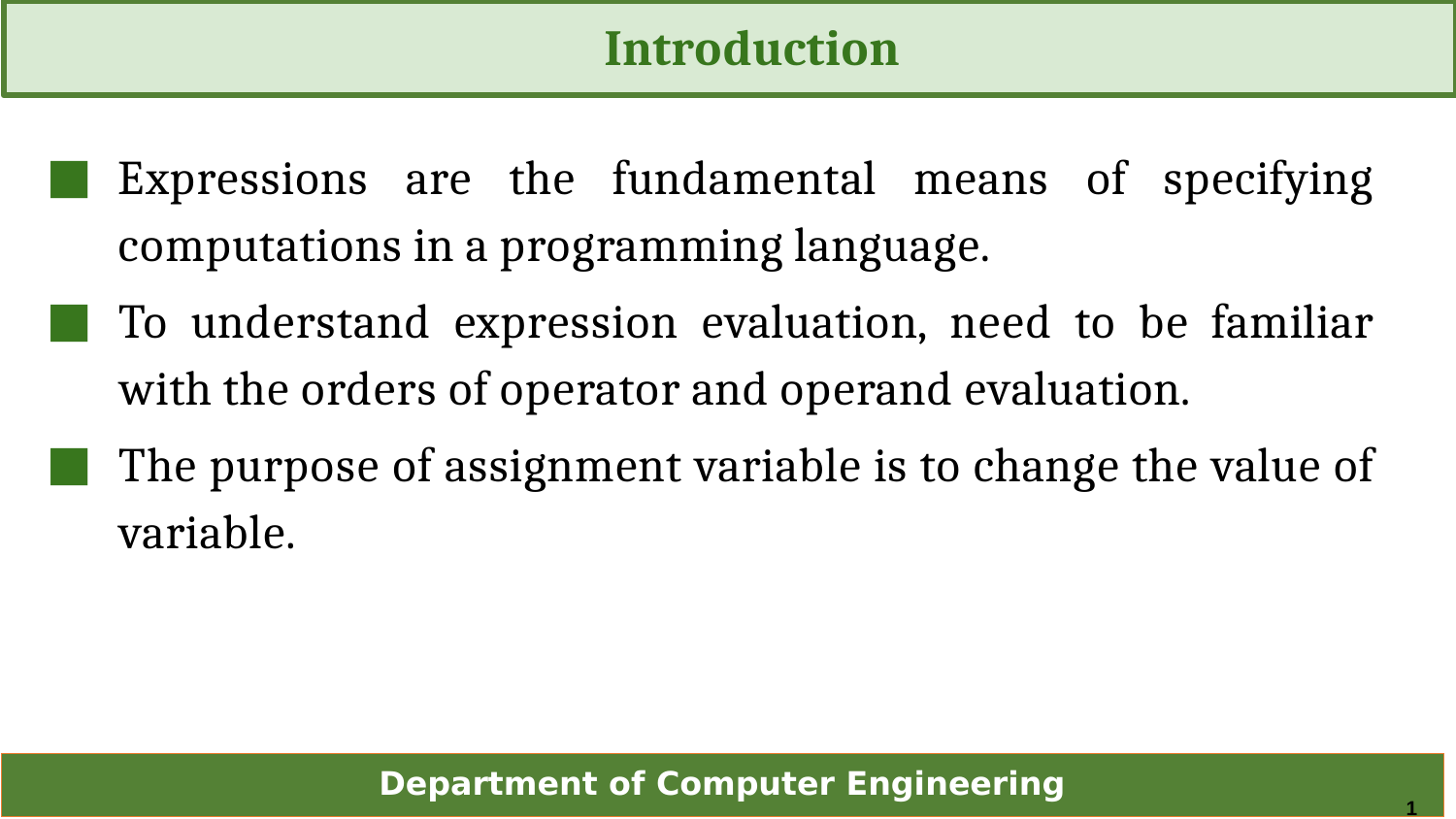

Introduction

Expressions are the fundamental means of specifying computations in a programming language.
To understand expression evaluation, need to be familiar with the orders of operator and operand evaluation.
The purpose of assignment variable is to change the value of variable.

1